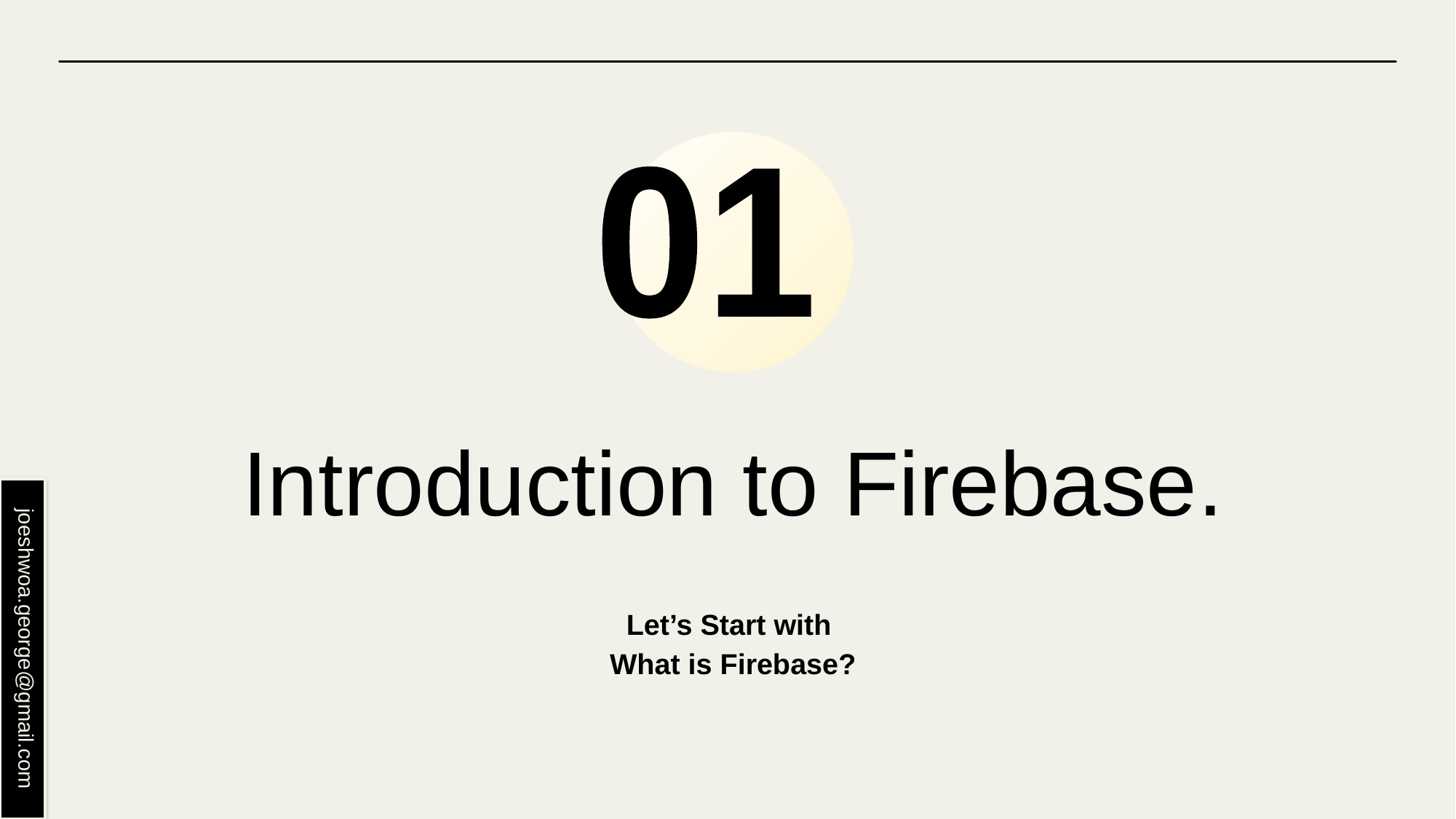

01
# Introduction to Firebase.
Let’s Start with
What is Firebase?
joeshwoa.george@gmail.com